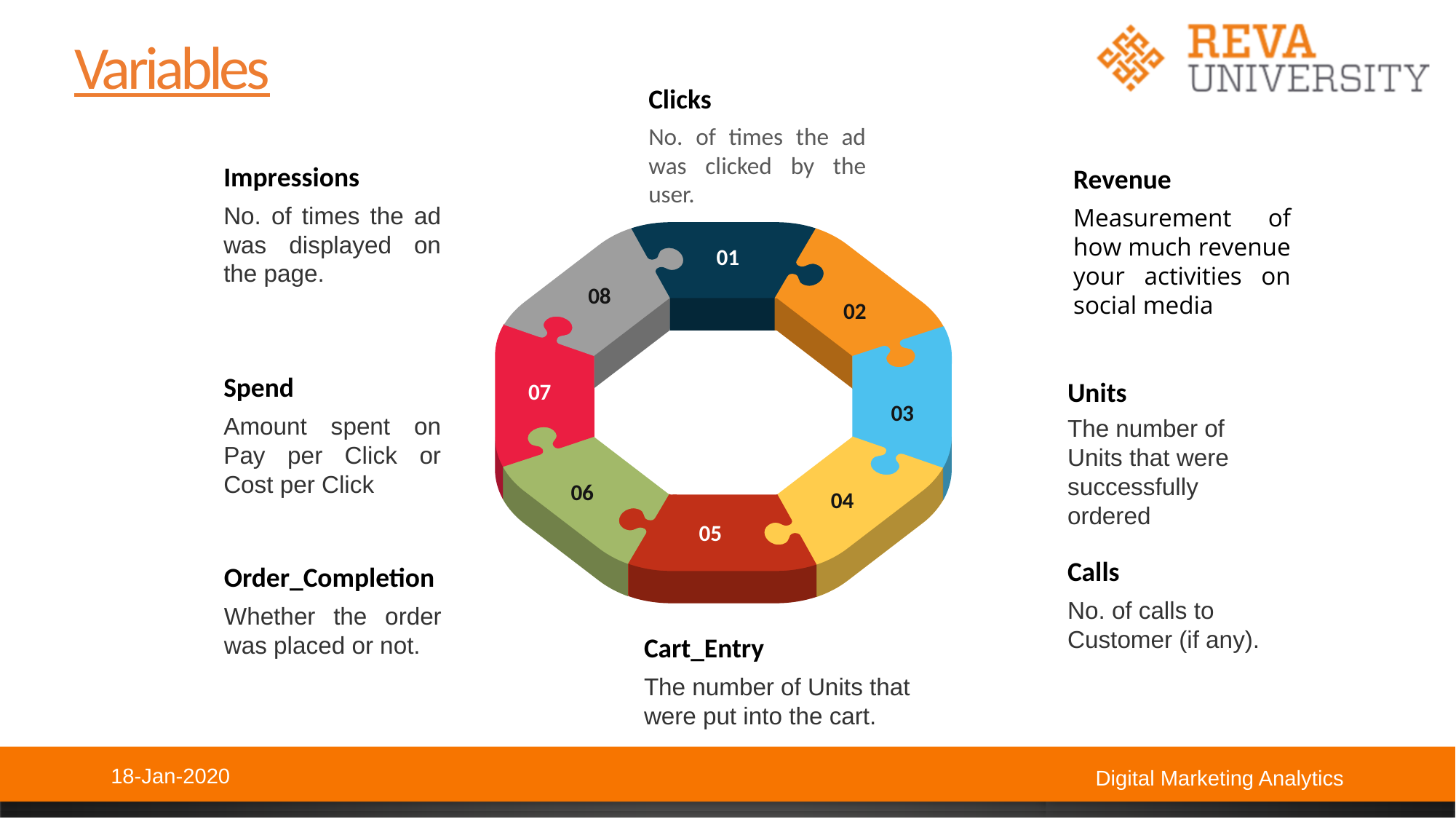

Variables
Clicks
No. of times the ad was clicked by the user.
Impressions
No. of times the ad was displayed on the page.
Revenue
Measurement of how much revenue your activities on social media

01
08
02

Units
The number of Units that were successfully ordered
Spend
Amount spent on Pay per Click or Cost per Click
07
03
06
04
05
Calls
No. of calls to Customer (if any).
Order_Completion
Whether the order was placed or not.
Cart_Entry
The number of Units that were put into the cart.

18-Jan-2020
Digital Marketing Analytics